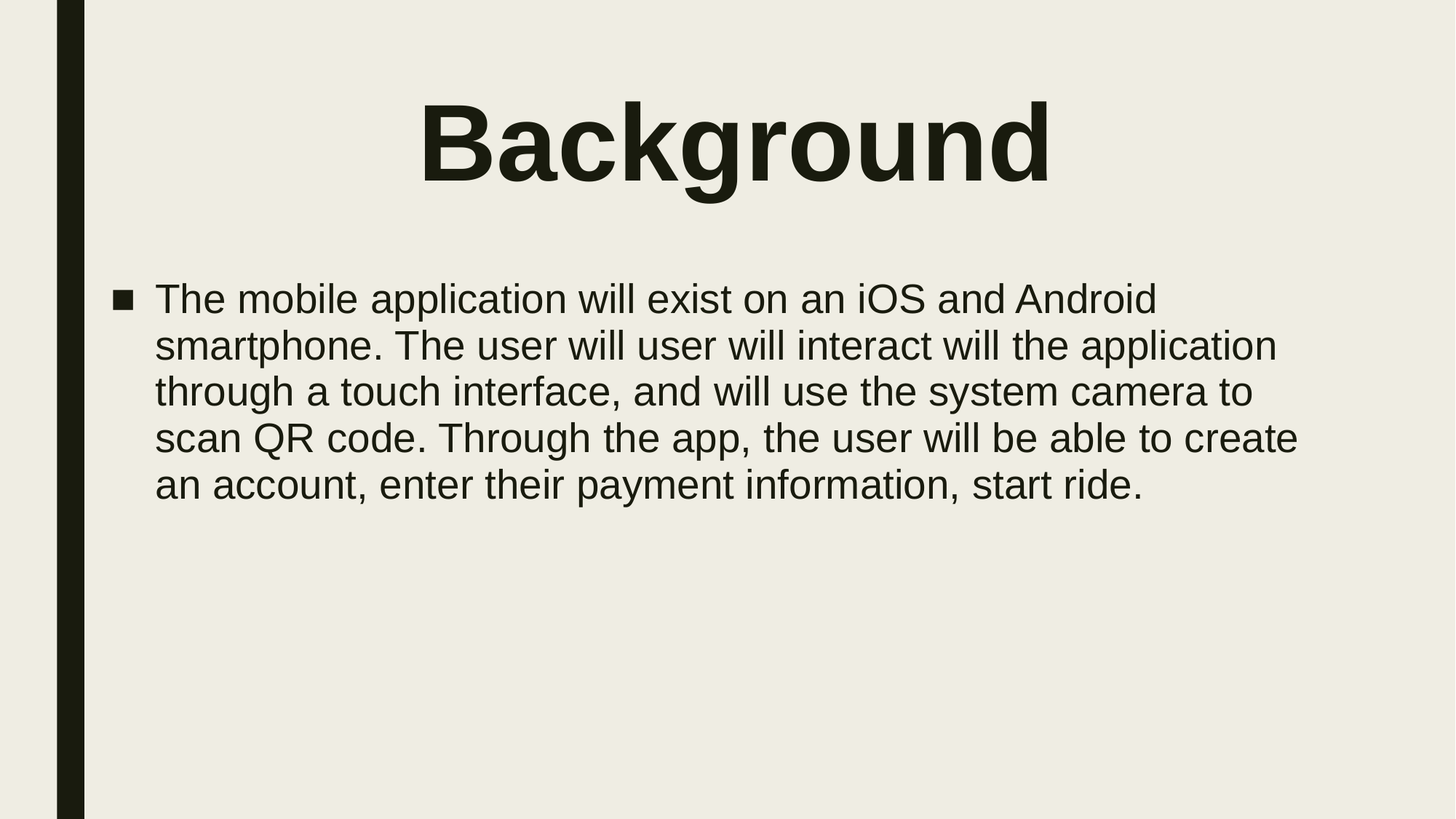

# Background

The mobile application will exist on an iOS and Android smartphone. The user will user will interact will the application through a touch interface, and will use the system camera to scan QR code. Through the app, the user will be able to create an account, enter their payment information, start ride.